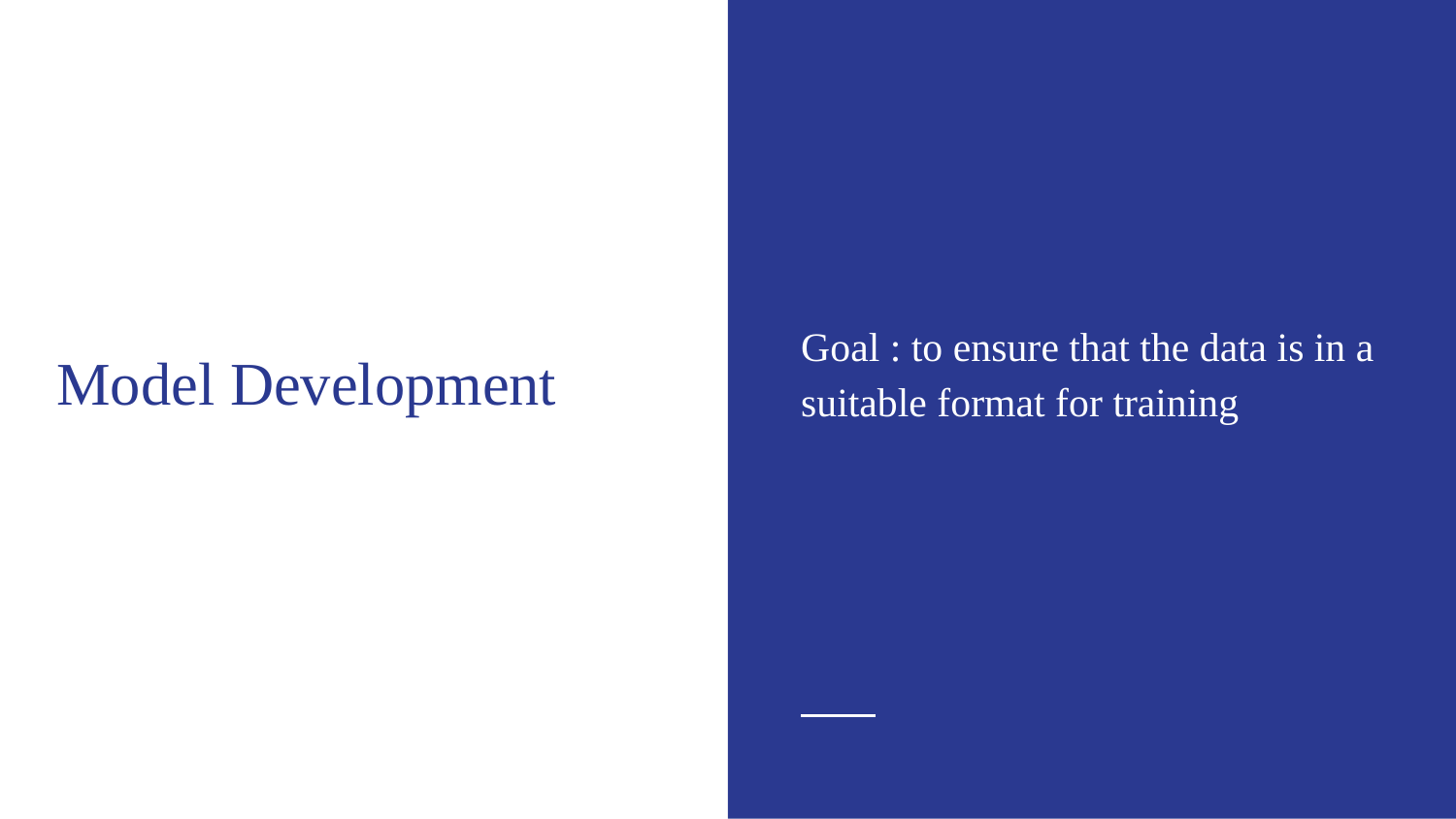

Goal : to ensure that the data is in a suitable format for training

# Model Development